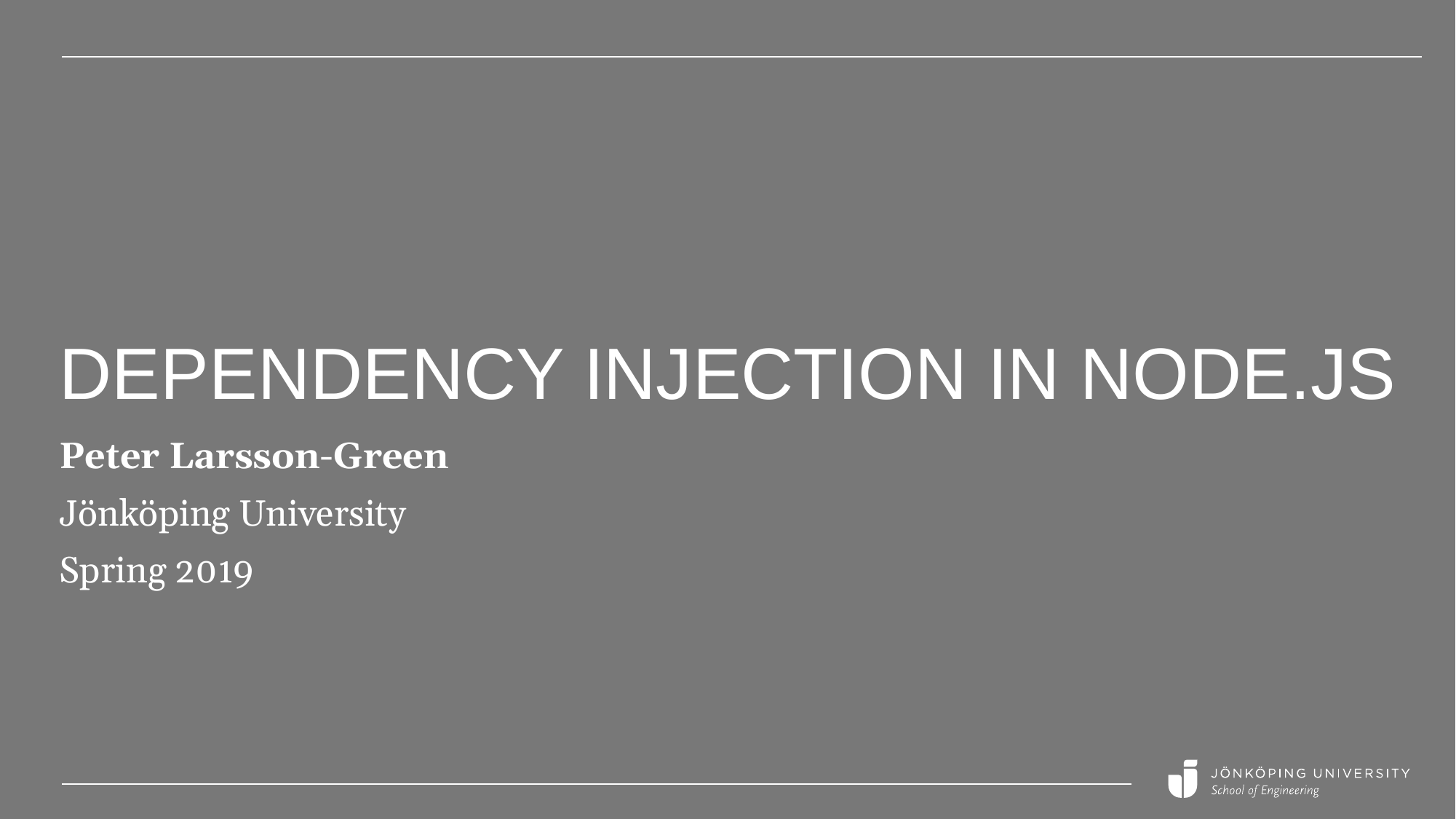

# Dependency Injection in node.js
Peter Larsson-Green
Jönköping University
Spring 2019